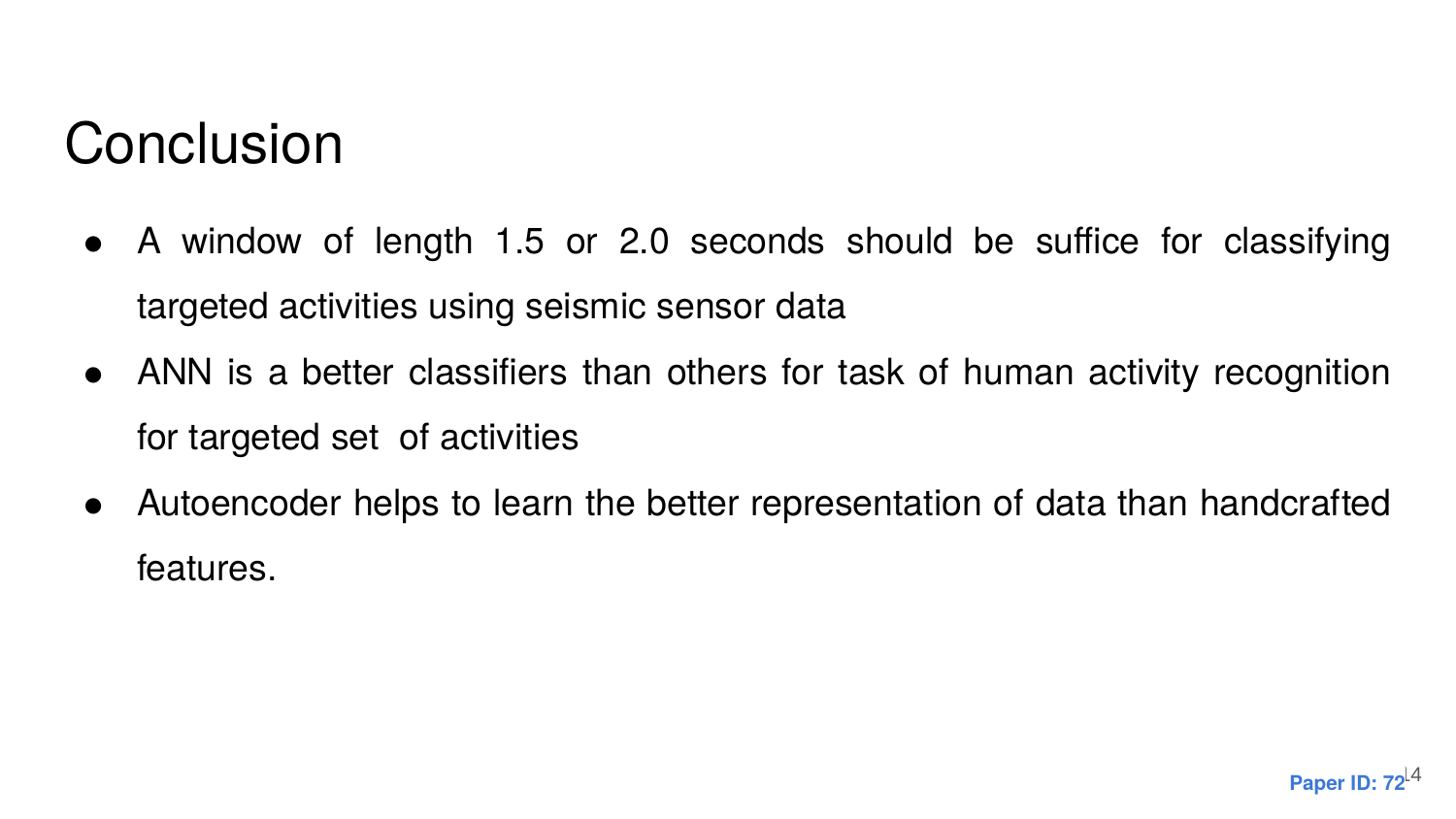

# Conclusion
A window of length 1.5 or 2.0 seconds should be suffice for classifying targeted activities using seismic sensor data
ANN is a better classifiers than others for task of human activity recognition for targeted set  of activities
Autoencoder helps to learn the better representation of data than handcrafted features.

14
Paper ID: 72